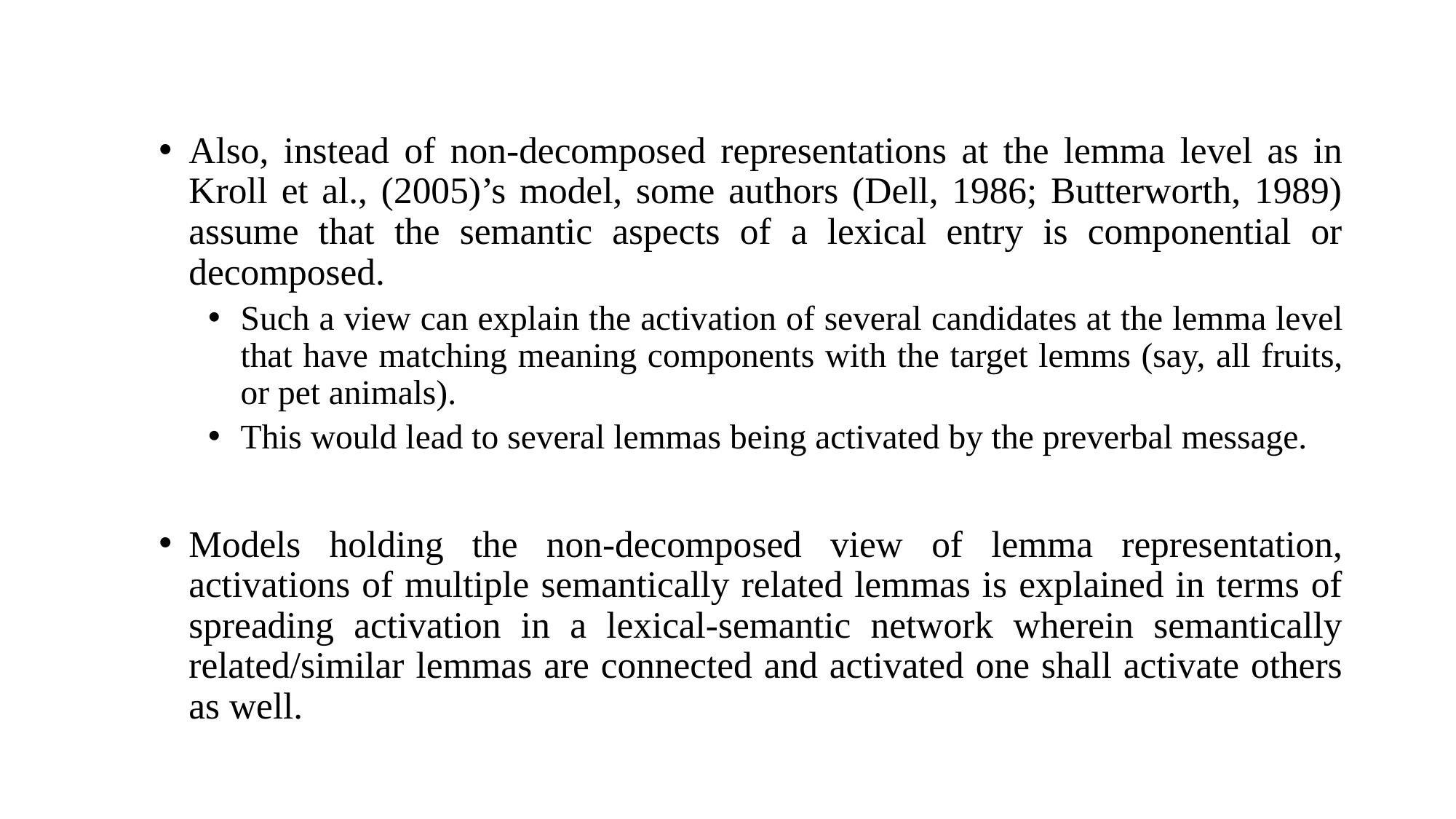

Also, instead of non-decomposed representations at the lemma level as in Kroll et al., (2005)’s model, some authors (Dell, 1986; Butterworth, 1989) assume that the semantic aspects of a lexical entry is componential or decomposed.
Such a view can explain the activation of several candidates at the lemma level that have matching meaning components with the target lemms (say, all fruits, or pet animals).
This would lead to several lemmas being activated by the preverbal message.

Models holding the non-decomposed view of lemma representation, activations of multiple semantically related lemmas is explained in terms of spreading activation in a lexical-semantic network wherein semantically related/similar lemmas are connected and activated one shall activate others as well.